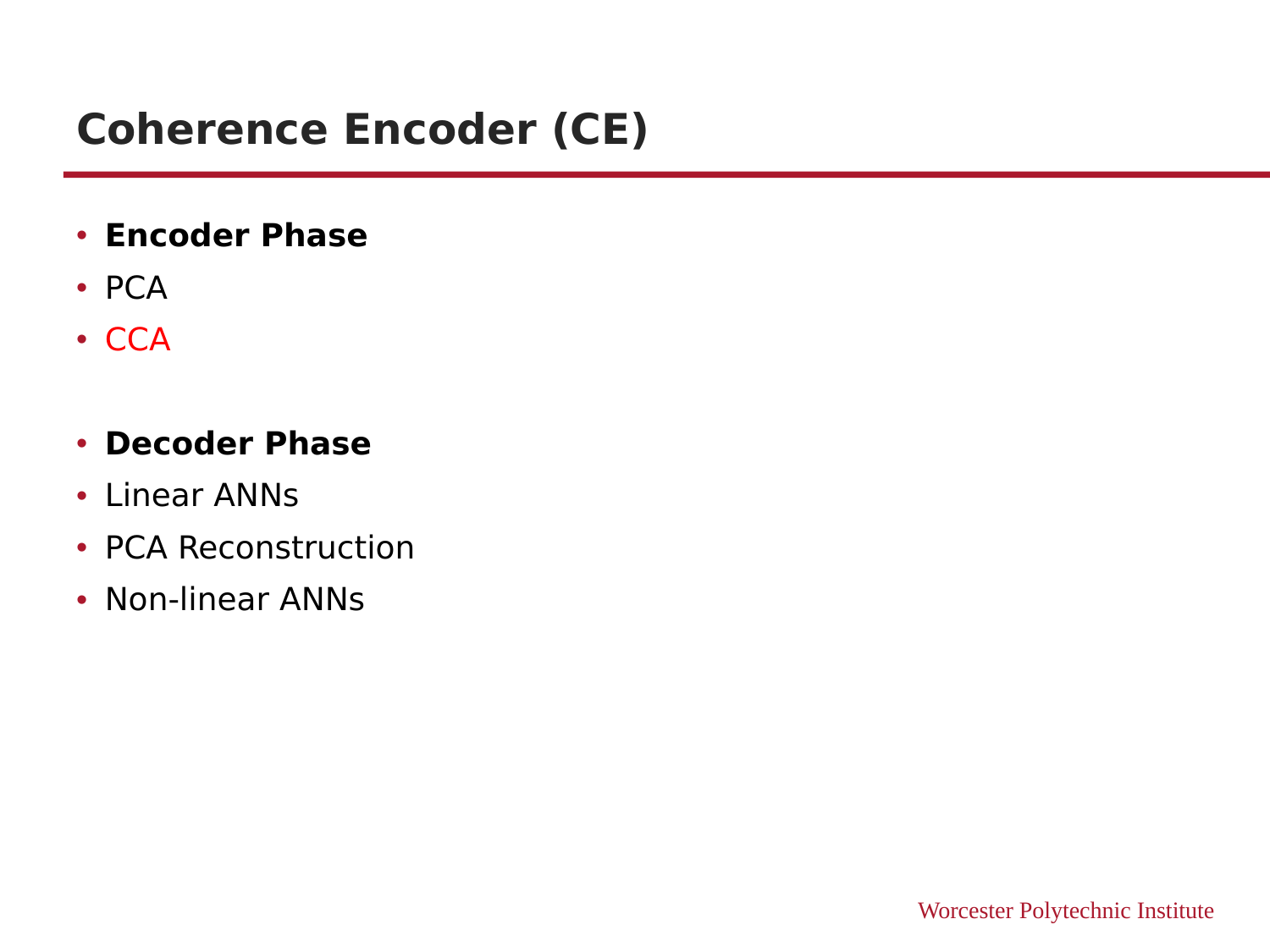

# Coherence Encoder (CE)
Encoder Phase
PCA
CCA

Decoder Phase
Linear ANNs
PCA Reconstruction
Non-linear ANNs